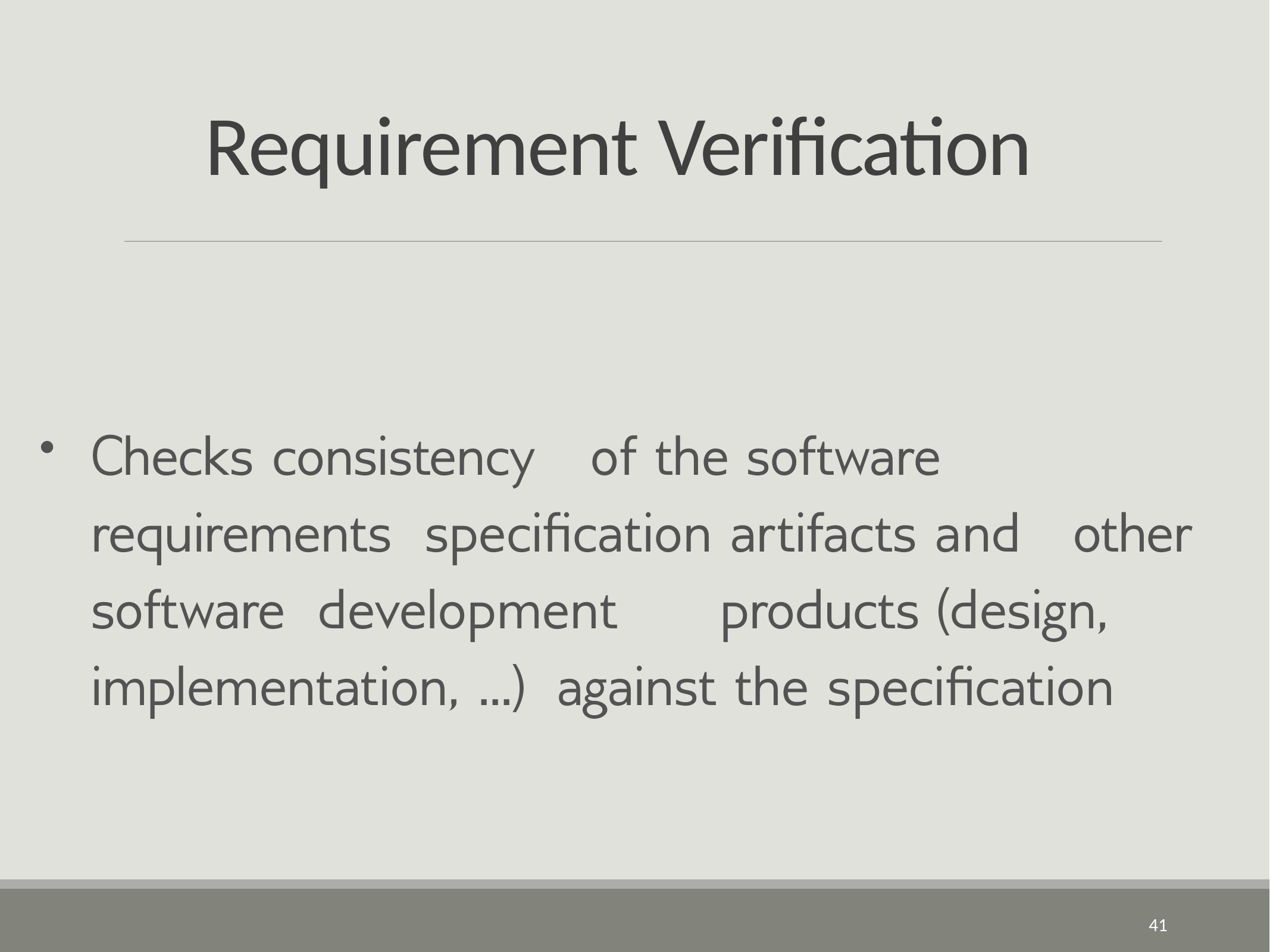

# Requirement Verification
Checks consistency	of the software requirements  specification artifacts and	other software  development	products (design, implementation, ...)  against the specification
41